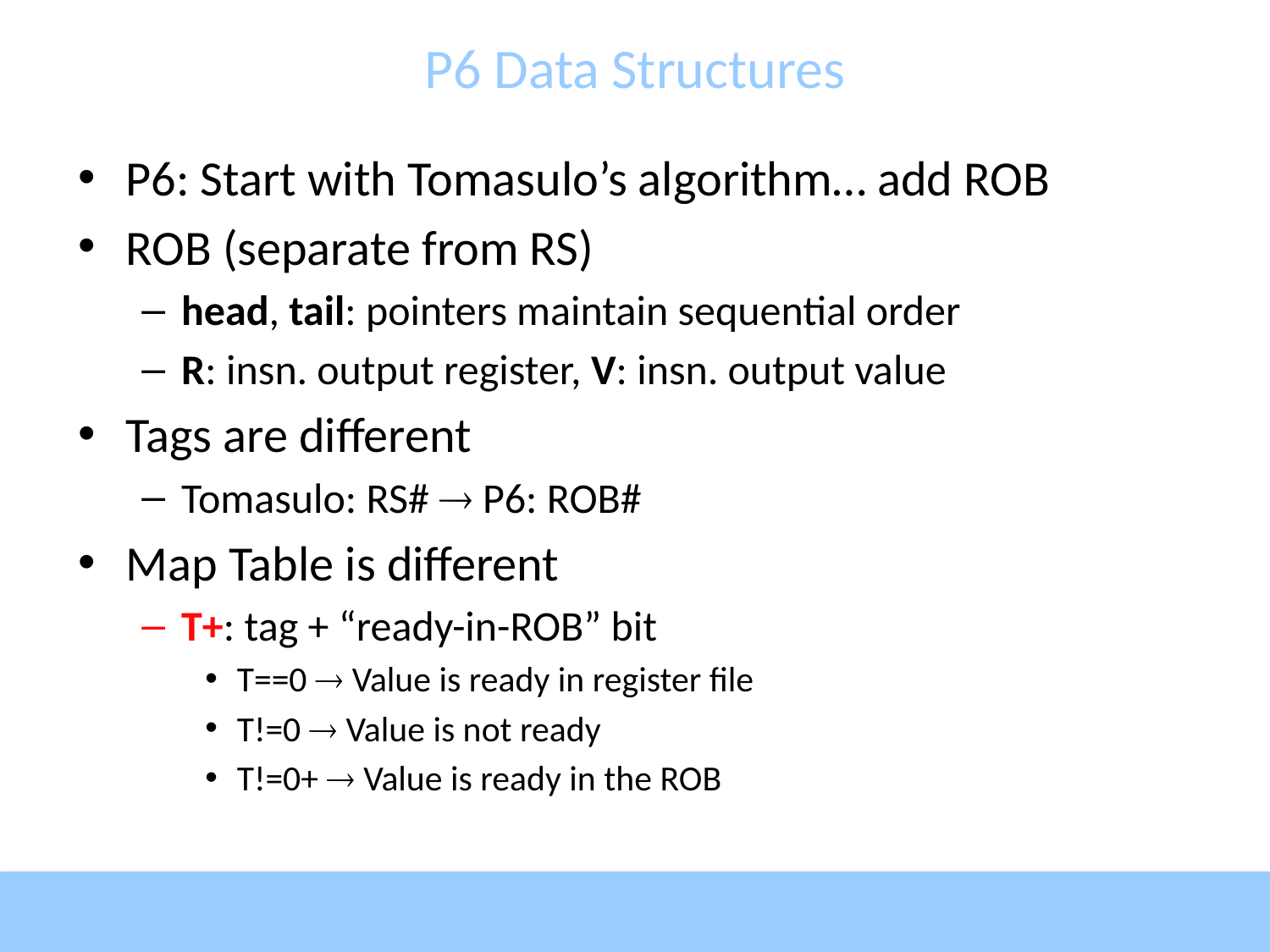

# P6 Data Structures
P6: Start with Tomasulo’s algorithm… add ROB
ROB (separate from RS)
head, tail: pointers maintain sequential order
R: insn. output register, V: insn. output value
Tags are different
Tomasulo: RS# → P6: ROB#
Map Table is different
T+: tag + “ready-in-ROB” bit
T==0 → Value is ready in register file
T!=0 → Value is not ready
T!=0+ → Value is ready in the ROB